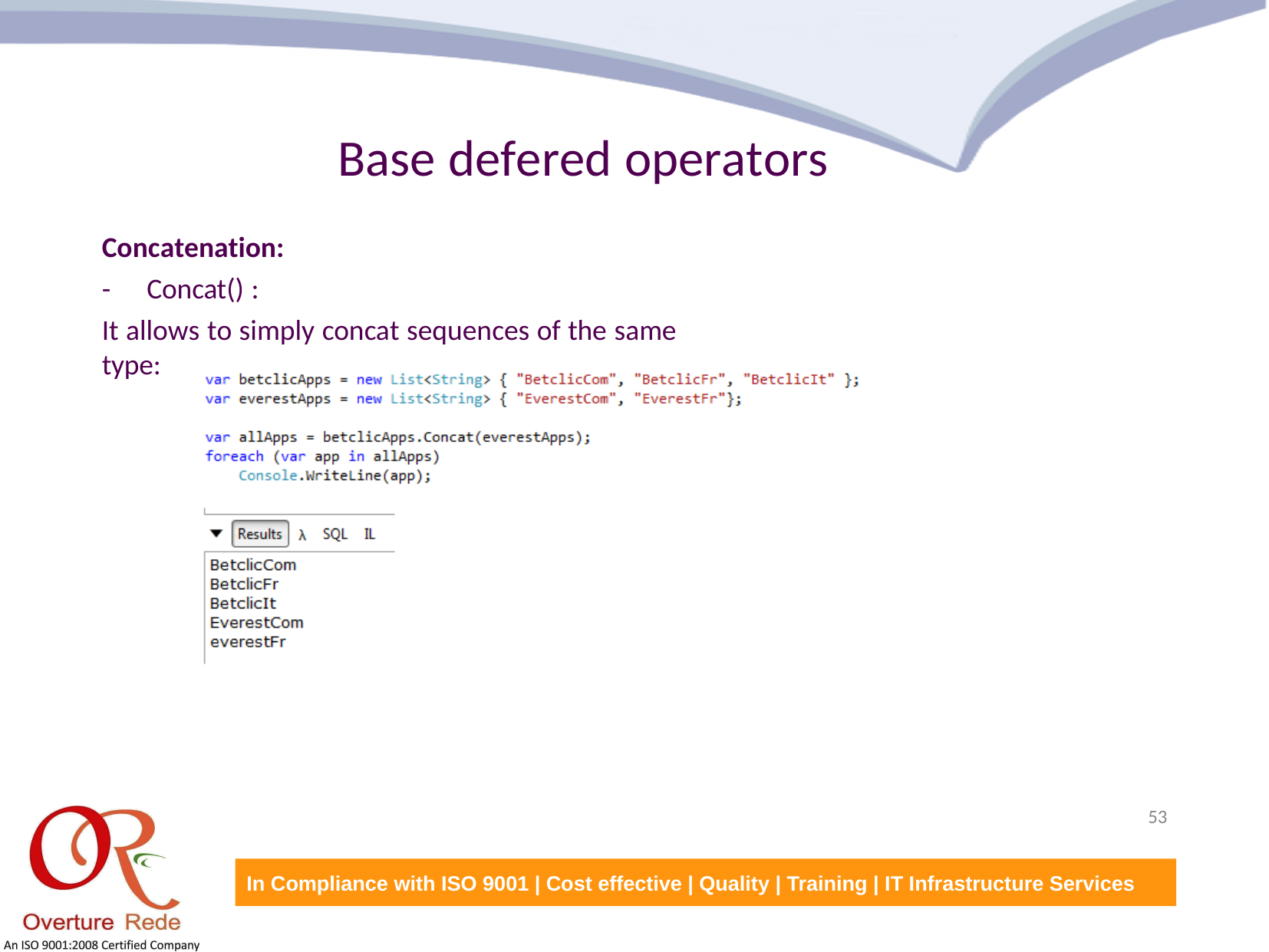

Base defered operators
Concatenation:
-	Concat() :
It allows to simply concat sequences of the same type:

53